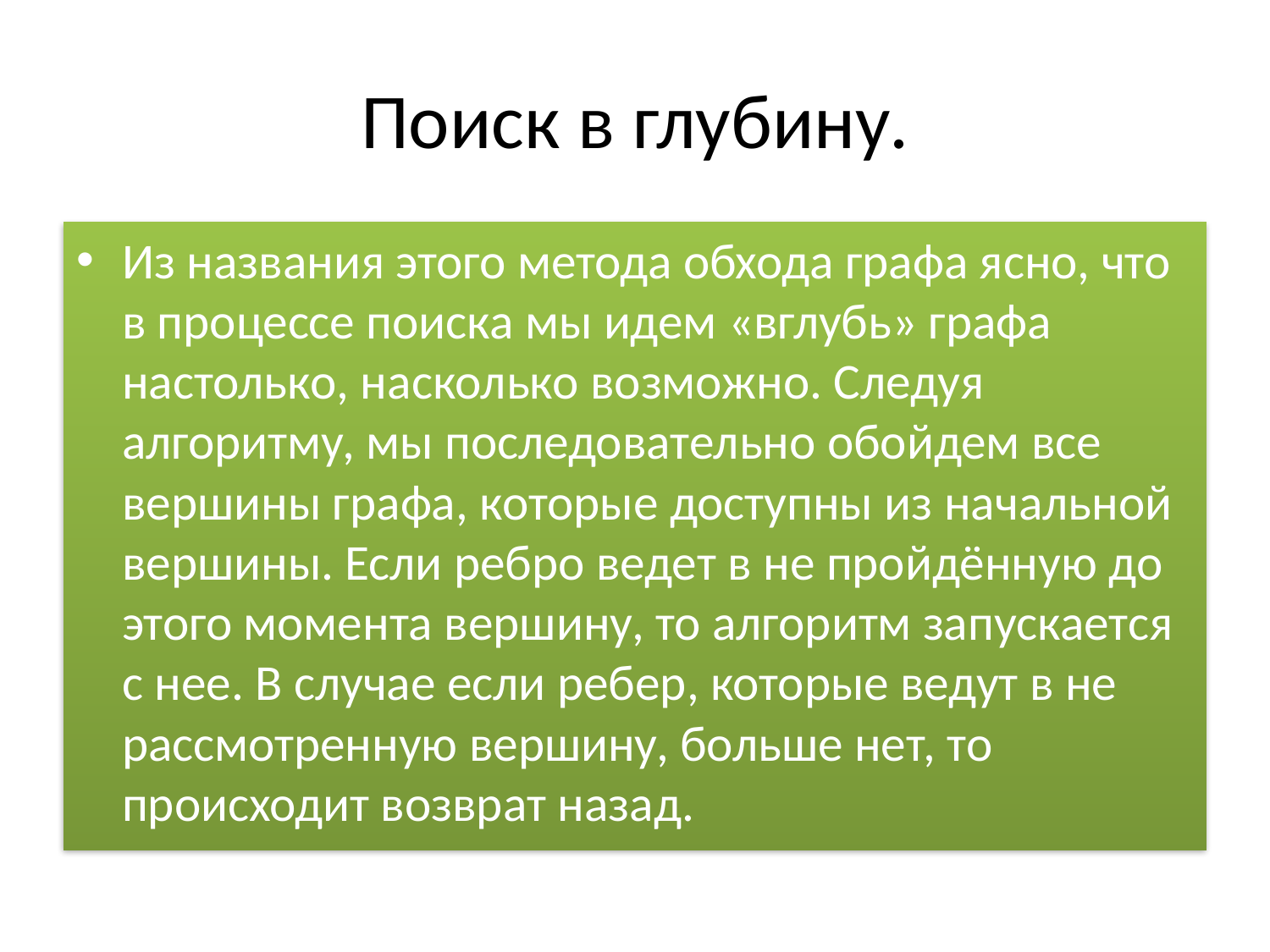

# Поиск в глубину.
Из названия этого метода обхода графа ясно, что в процессе поиска мы идем «вглубь» графа настолько, насколько возможно. Следуя алгоритму, мы последовательно обойдем все вершины графа, которые доступны из начальной вершины. Если ребро ведет в не пройдённую до этого момента вершину, то алгоритм запускается с нее. В случае если ребер, которые ведут в не рассмотренную вершину, больше нет, то происходит возврат назад.